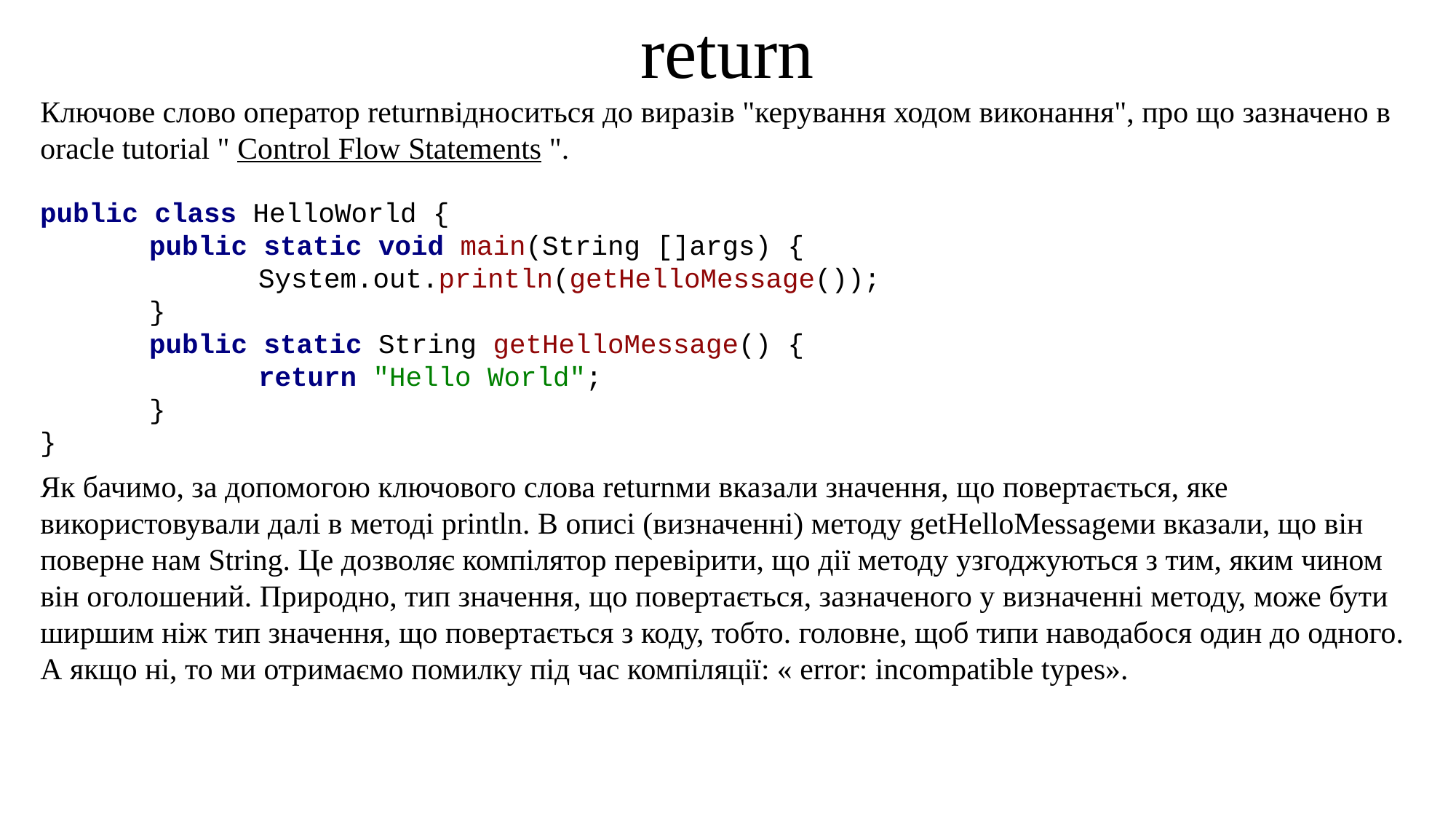

return
Ключове слово оператор returnвідноситься до виразів "керування ходом виконання", про що зазначено в oracle tutorial " Control Flow Statements ".
public class HelloWorld {
	public static void main(String []args) {
		System.out.println(getHelloMessage());
	}
	public static String getHelloMessage() {
		return "Hello World";
	}
}
Як бачимо, за допомогою ключового слова returnми вказали значення, що повертається, яке використовували далі в методі println. В описі (визначенні) методу getHelloMessageми вказали, що він поверне нам String. Це дозволяє компілятор перевірити, що дії методу узгоджуються з тим, яким чином він оголошений. Природно, тип значення, що повертається, зазначеного у визначенні методу, може бути ширшим ніж тип значення, що повертається з коду, тобто. головне, щоб типи наводабося один до одного. А якщо ні, то ми отримаємо помилку під час компіляції: « error: incompatible types».